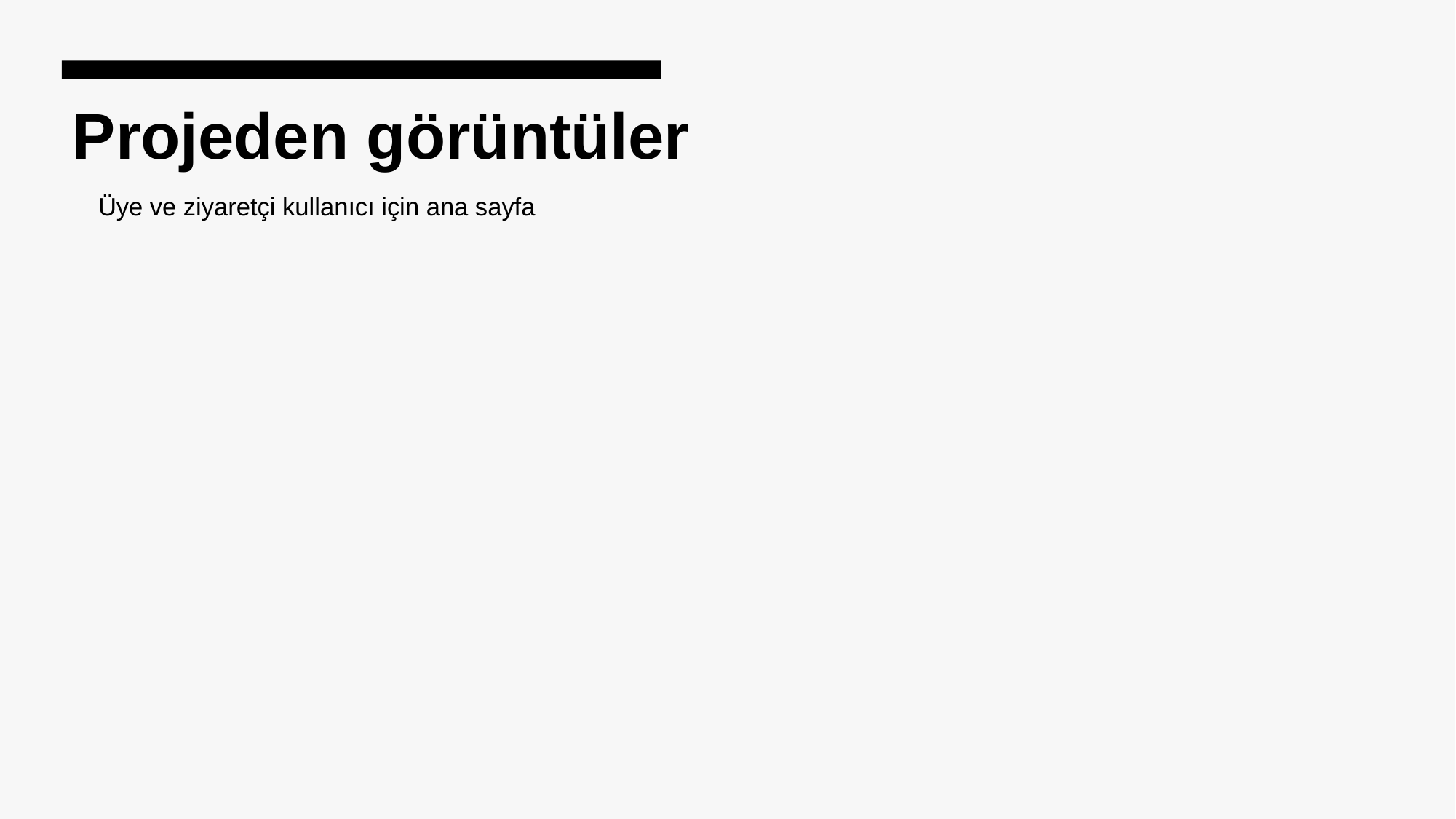

# Projeden görüntüler
Üye ve ziyaretçi kullanıcı için ana sayfa